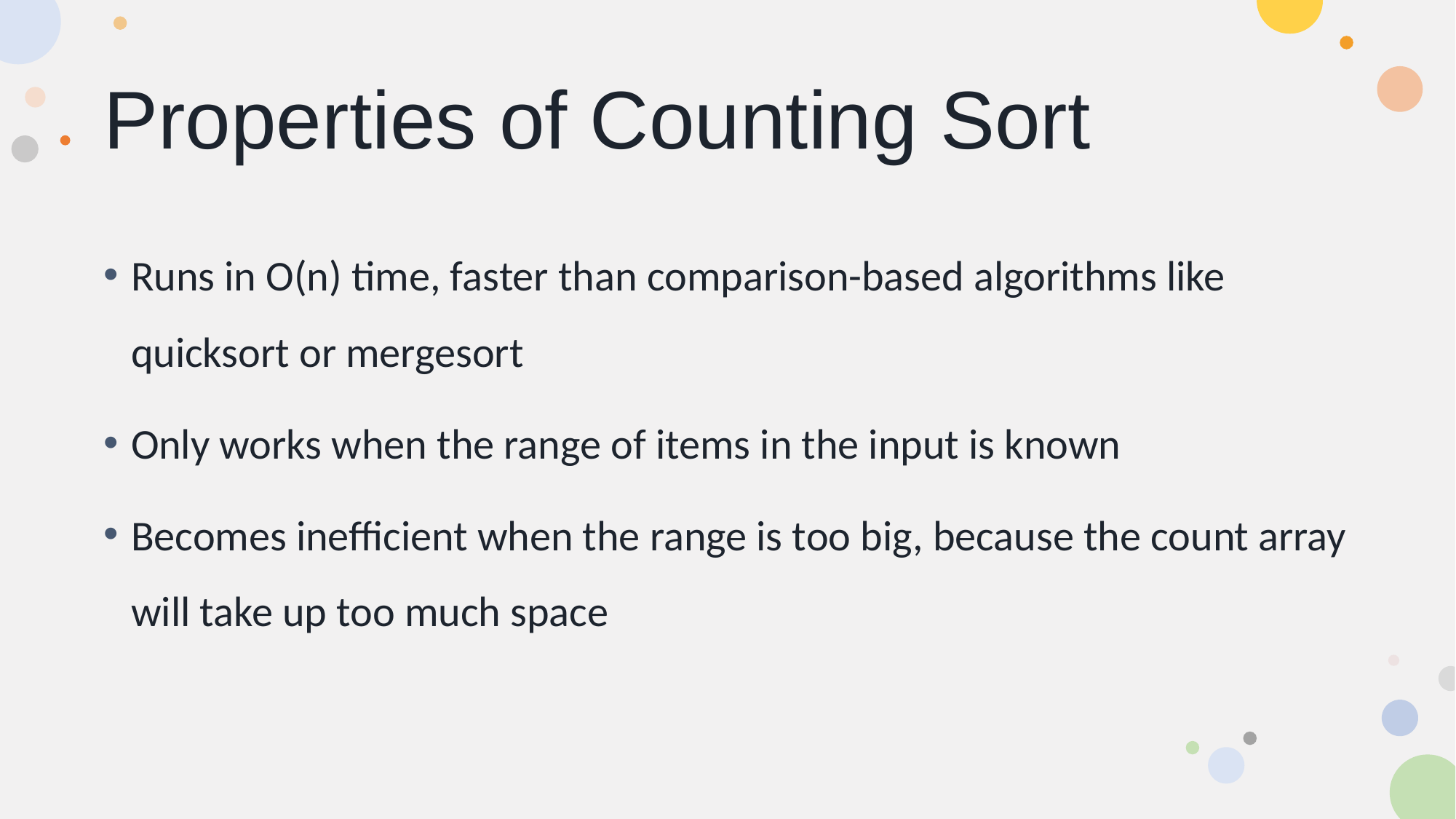

# Properties of Counting Sort
Runs in O(n) time, faster than comparison-based algorithms like quicksort or mergesort
Only works when the range of items in the input is known
Becomes inefficient when the range is too big, because the count array will take up too much space